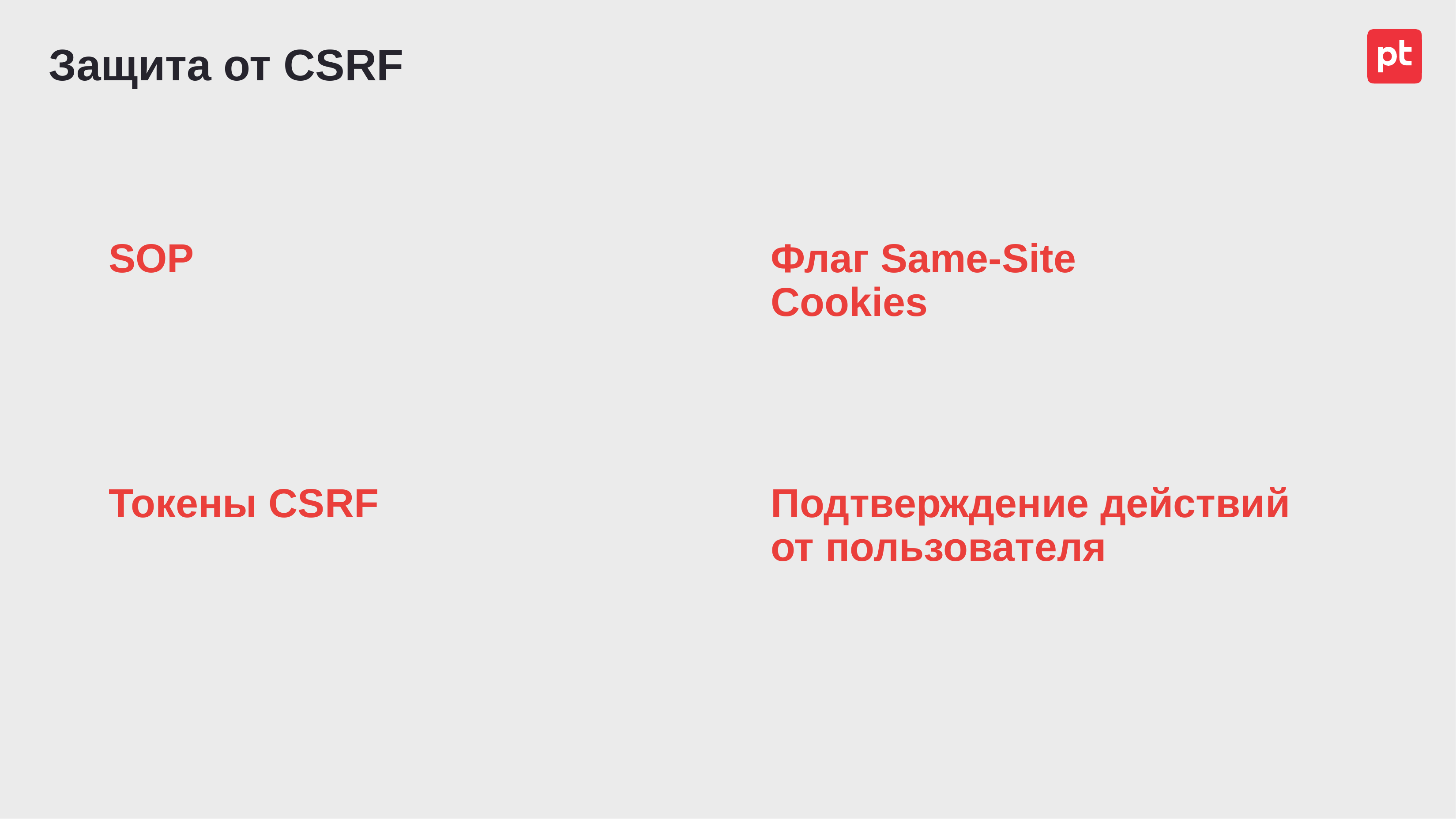

# Защита от CSRF
SOP
Флаг Same-Site Cookies
Токены CSRF
Подтверждение действий от пользователя